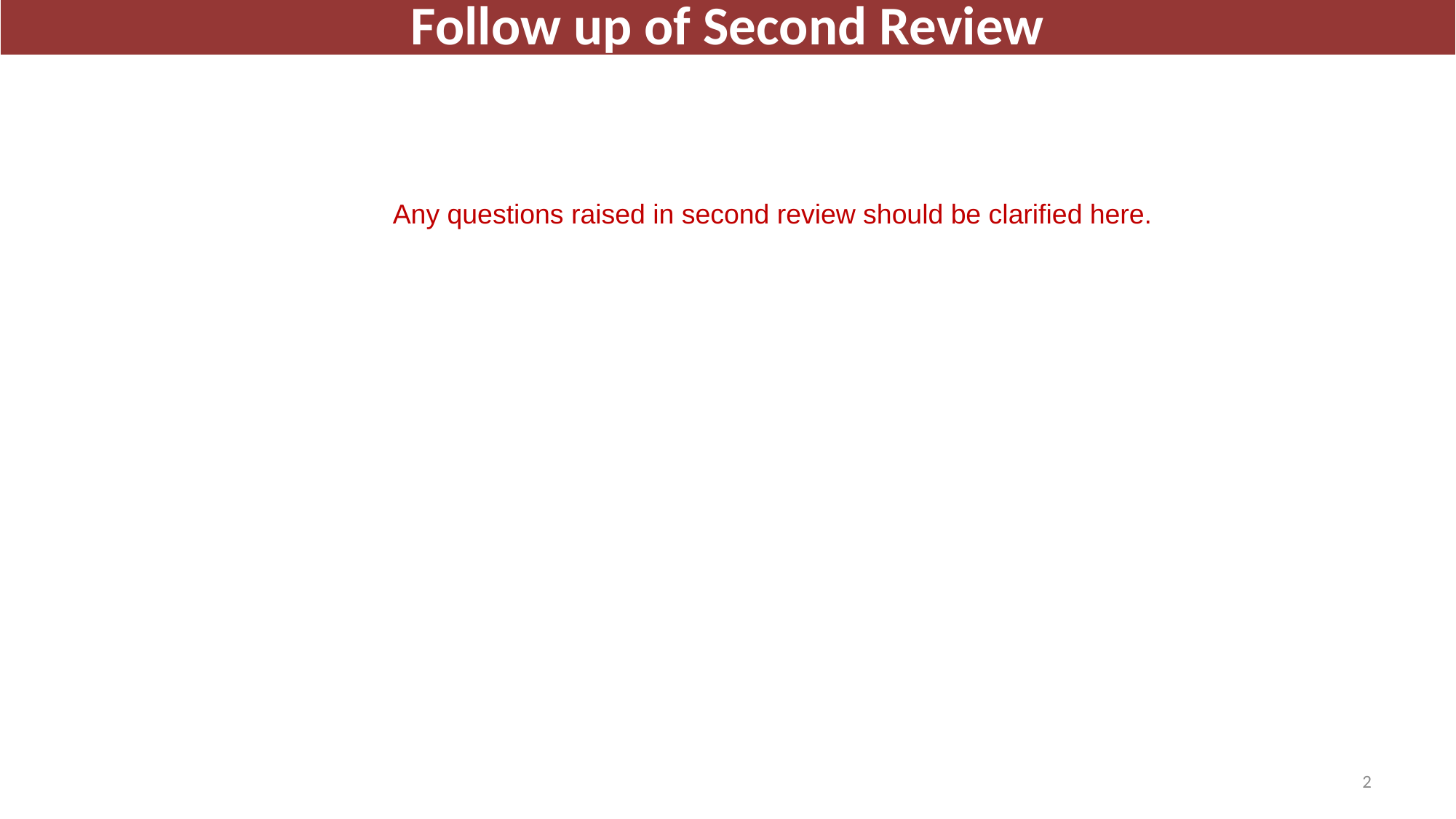

Follow up of Second Review
Any questions raised in second review should be clarified here.
2